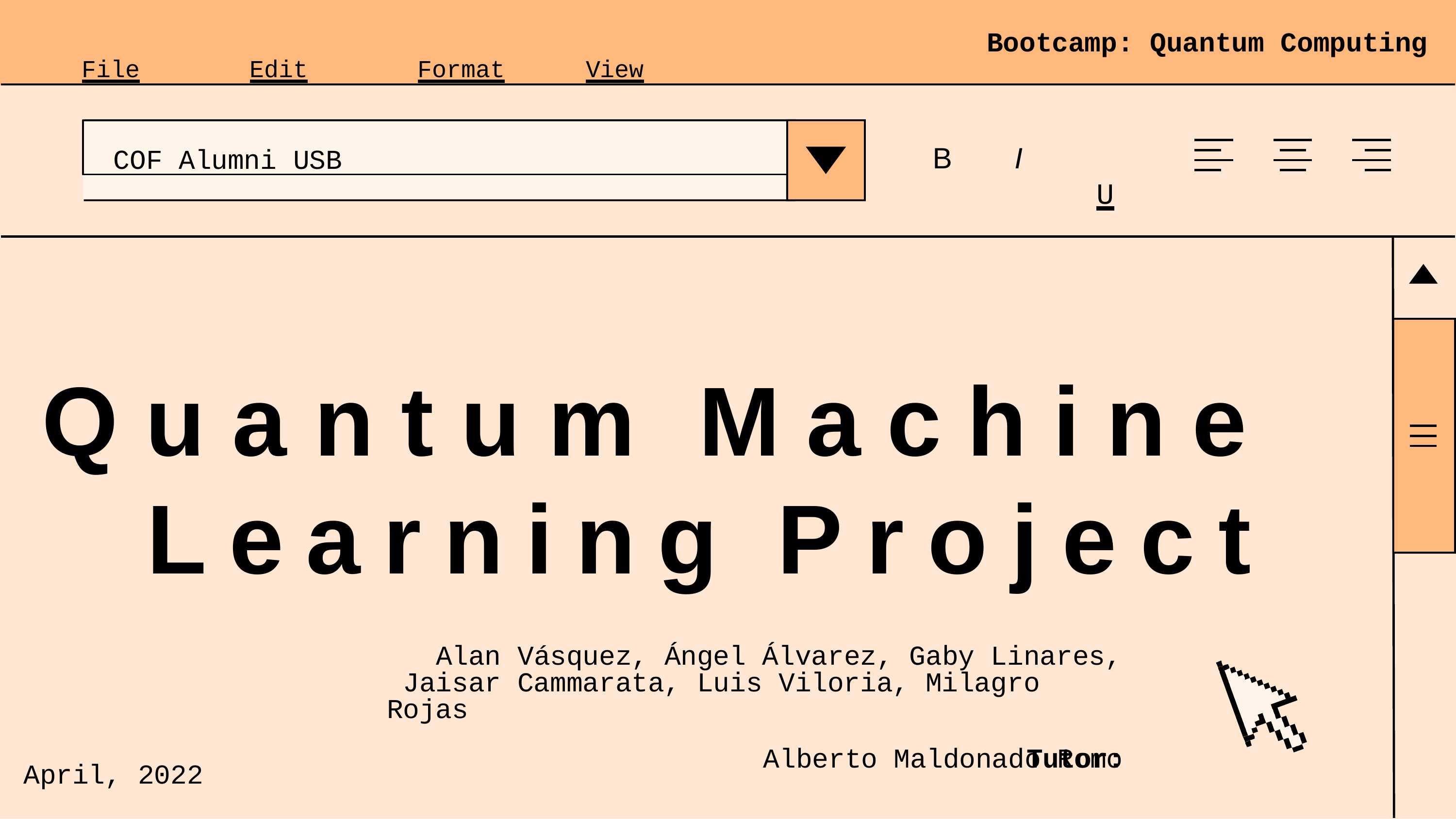

File
 Edit
 Format
 View
Bootcamp: Quantum Computing

COF Alumni USB
B
I
 U

Quantum Machine  Learning Project
Alan Vásquez, Ángel Álvarez, Gaby Linares,  Jaisar Cammarata, Luis Viloria, Milagro Rojas
Tutor:

Alberto Maldonado Romo
April, 2022